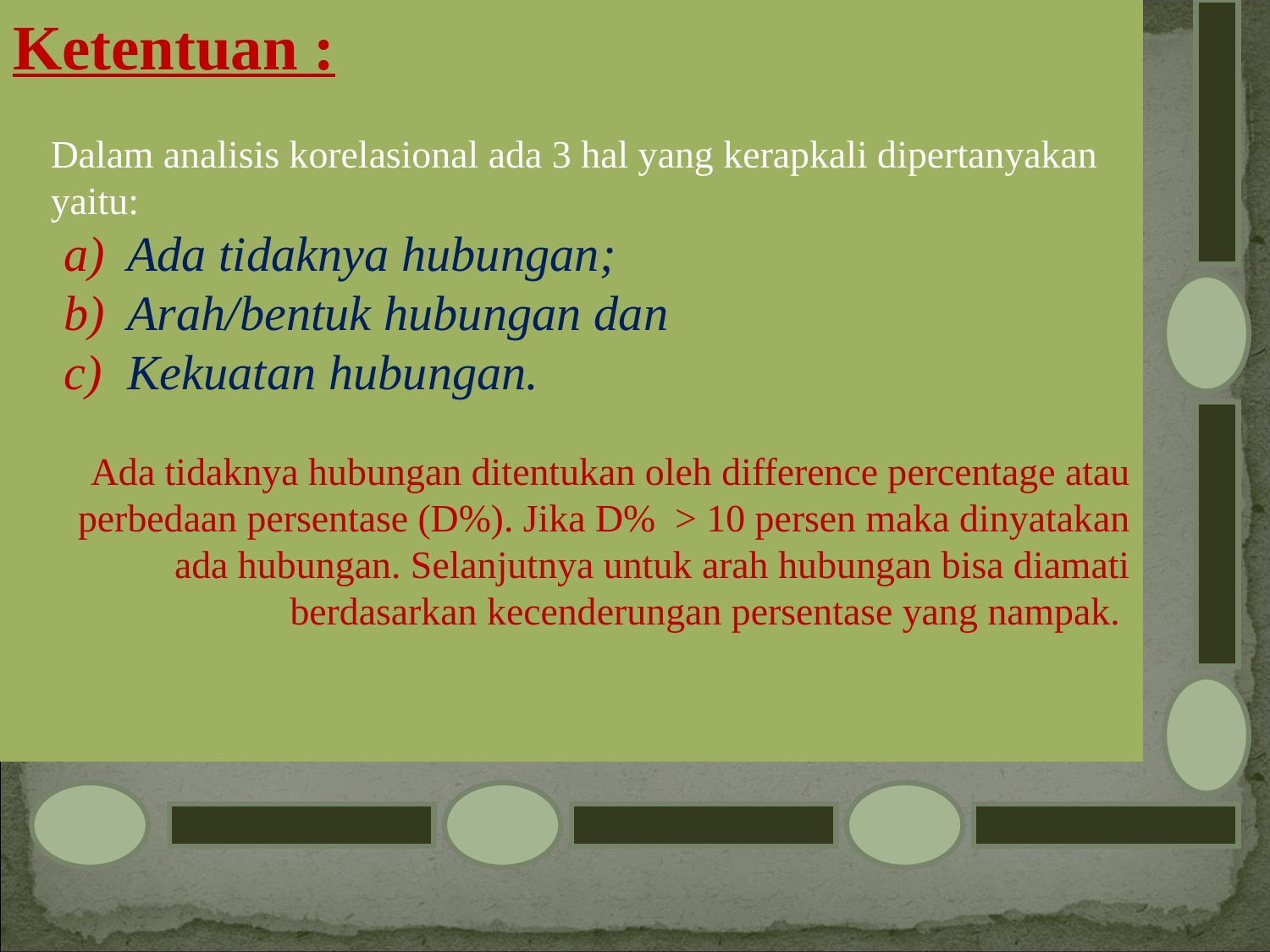

Ketentuan :

	Dalam analisis korelasional ada 3 hal yang kerapkali dipertanyakan yaitu:
Ada tidaknya hubungan;
Arah/bentuk hubungan dan
Kekuatan hubungan.

	Ada tidaknya hubungan ditentukan oleh difference percentage atau perbedaan persentase (D%). Jika D%  > 10 persen maka dinyatakan ada hubungan. Selanjutnya untuk arah hubungan bisa diamati berdasarkan kecenderungan persentase yang nampak.